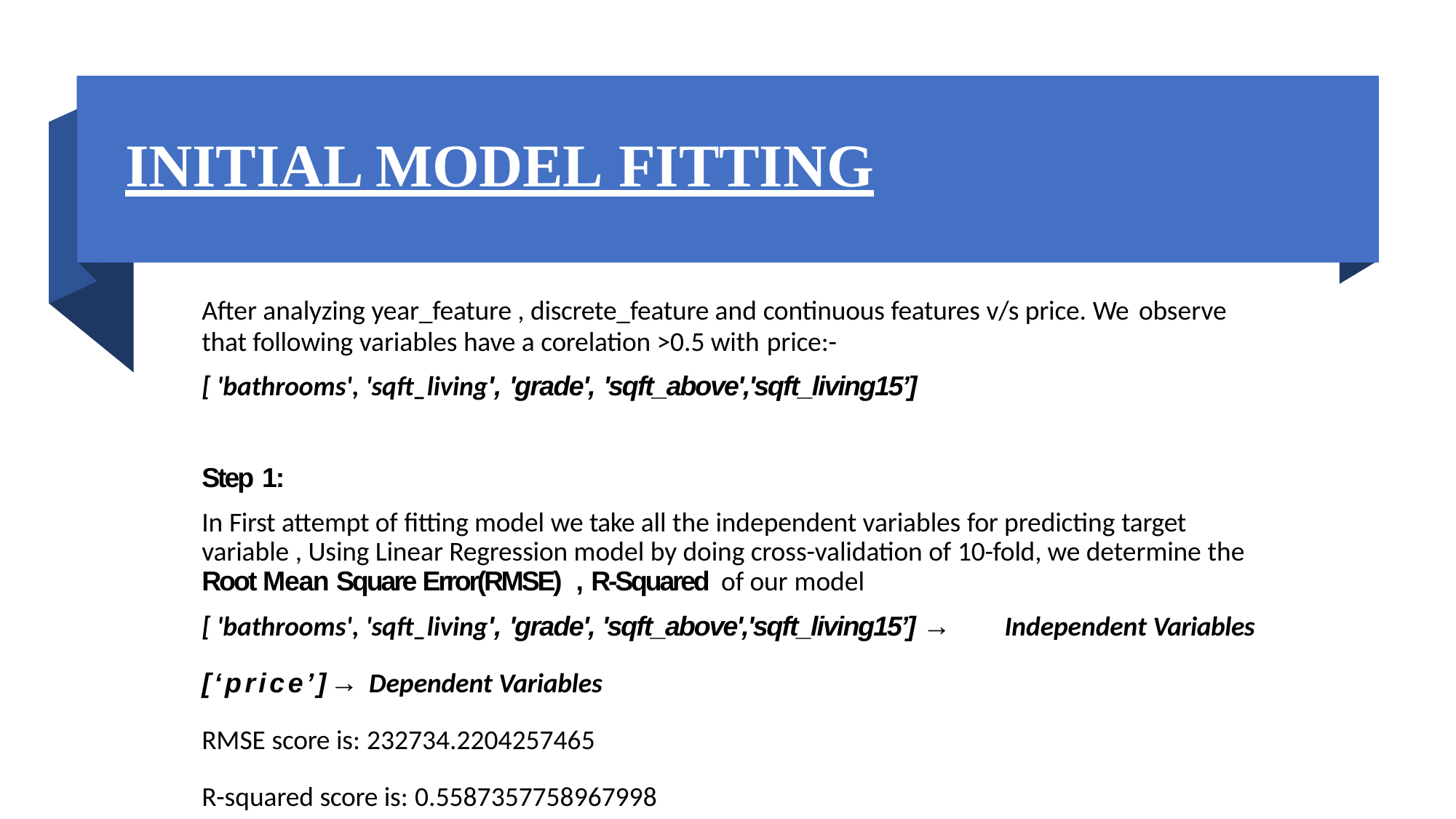

# INITIAL MODEL FITTING

After analyzing year_feature , discrete_feature and continuous features v/s price. We observe
that following variables have a corelation >0.5 with price:-
[ 'bathrooms', 'sqft_living', 'grade', 'sqft_above','sqft_living15’]

Step 1:
In First attempt of fitting model we take all the independent variables for predicting target  variable , Using Linear Regression model by doing cross-validation of 10-fold, we determine the  Root Mean Square Error(RMSE)  , R-Squared	of our model
[ 'bathrooms', 'sqft_living', 'grade', 'sqft_above','sqft_living15’] → Independent Variables
[‘price’]→ Dependent Variables
RMSE score is: 232734.2204257465
R-squared score is: 0.5587357758967998